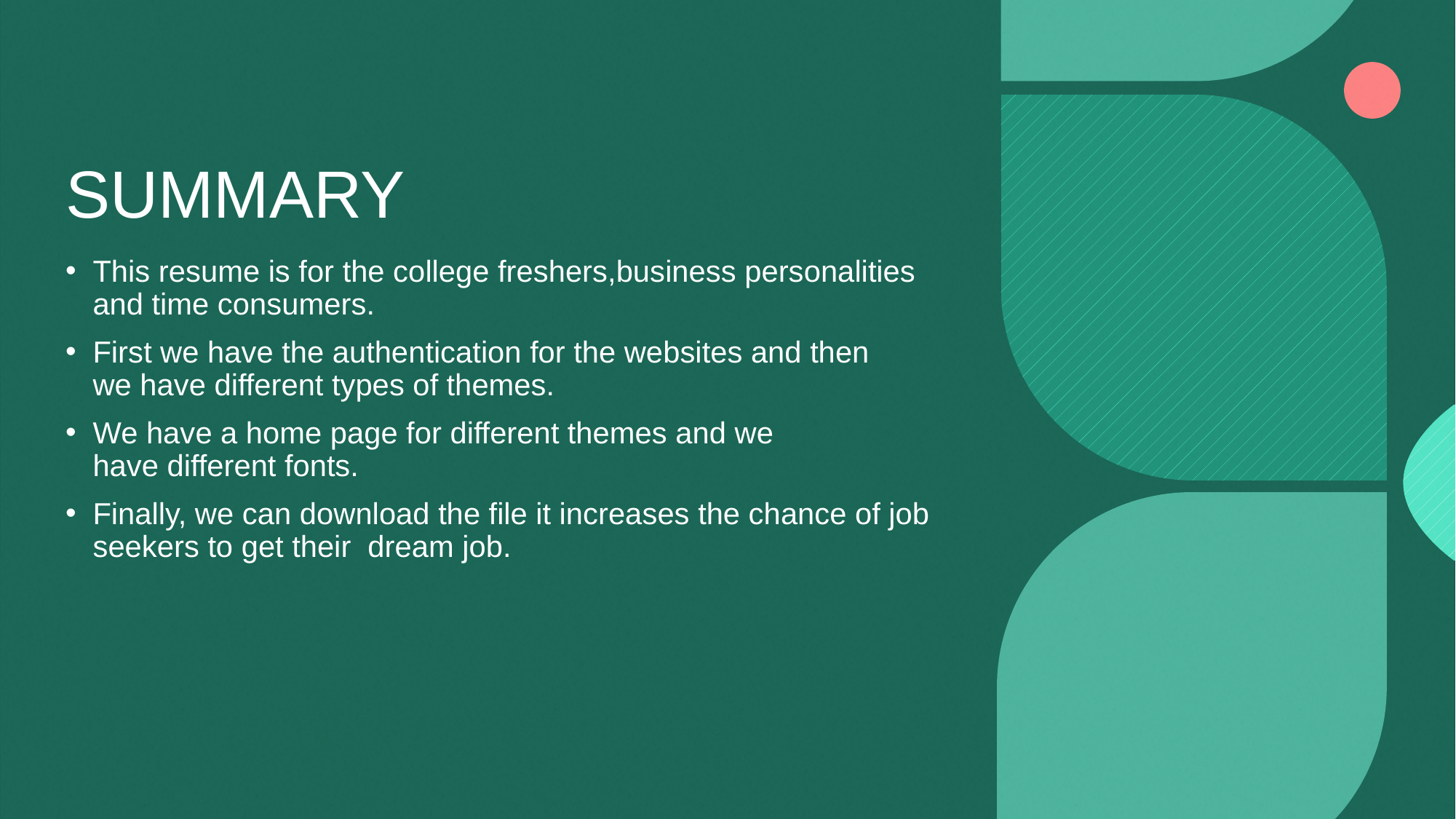

# SUMMARY
This resume is for the college freshers,business personalities and time consumers.
First we have the authentication for the websites and then we have different types of themes.
We have a home page for different themes and we have different fonts.
Finally, we can download the file it increases the chance of job seekers to get their  dream job.